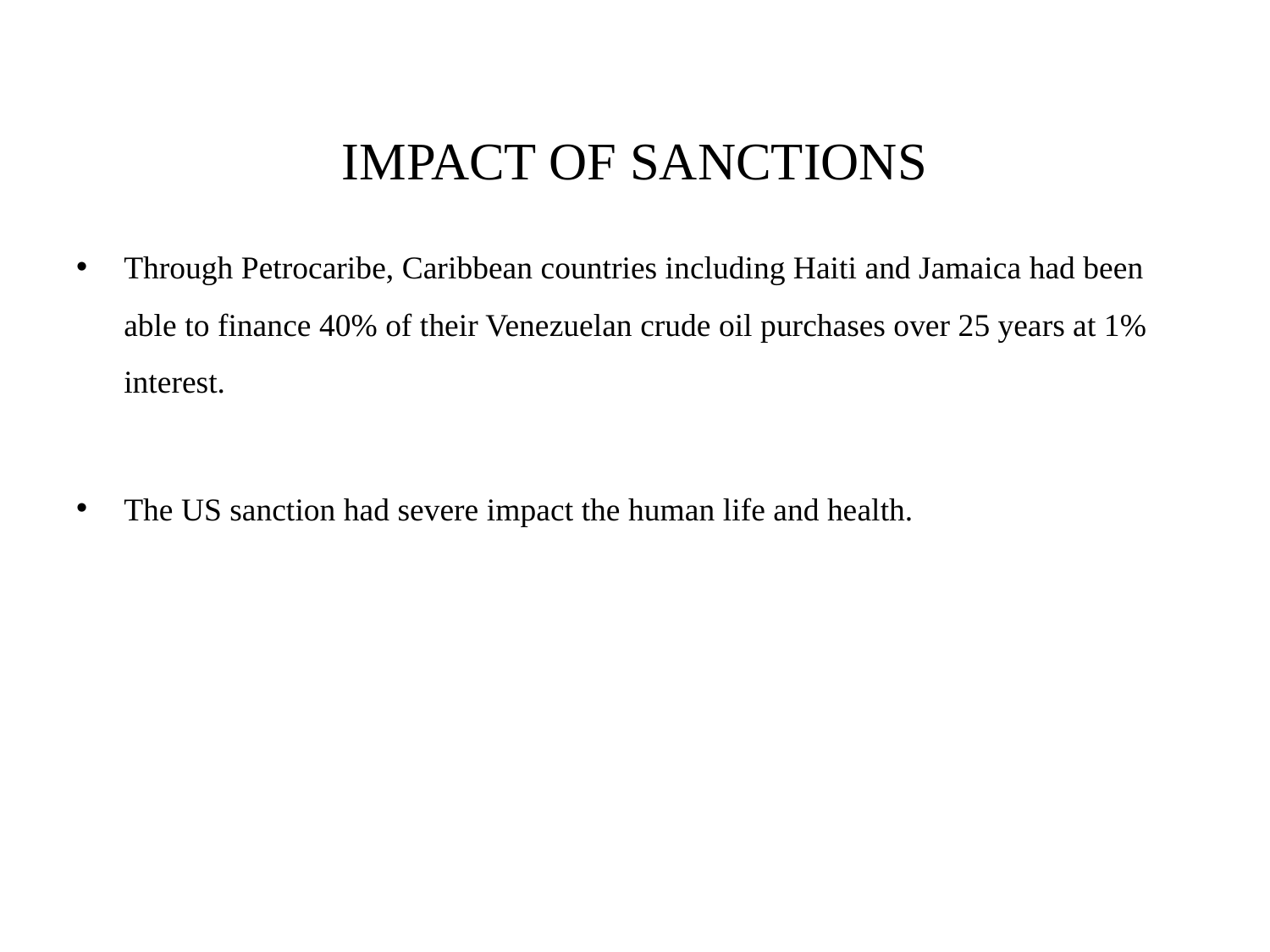

# IMPACT OF SANCTIONS
Through Petrocaribe, Caribbean countries including Haiti and Jamaica had been able to finance 40% of their Venezuelan crude oil purchases over 25 years at 1% interest.

The US sanction had severe impact the human life and health.